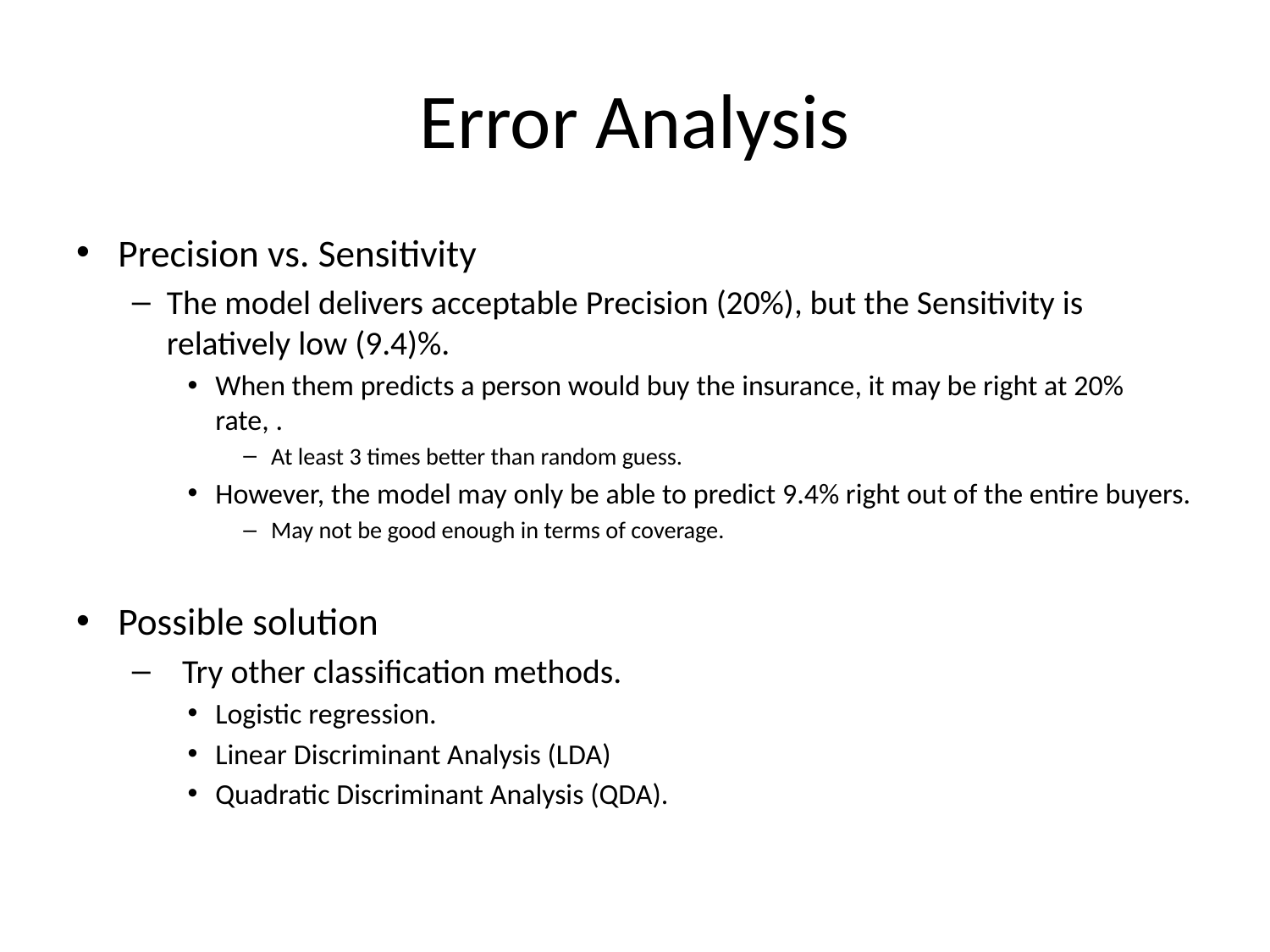

# Error Analysis
Precision vs. Sensitivity
The model delivers acceptable Precision (20%), but the Sensitivity is relatively low (9.4)%.
When them predicts a person would buy the insurance, it may be right at 20% rate, .
At least 3 times better than random guess.
However, the model may only be able to predict 9.4% right out of the entire buyers.
May not be good enough in terms of coverage.

Possible solution
  Try other classification methods.
Logistic regression.
Linear Discriminant Analysis (LDA)
Quadratic Discriminant Analysis (QDA).